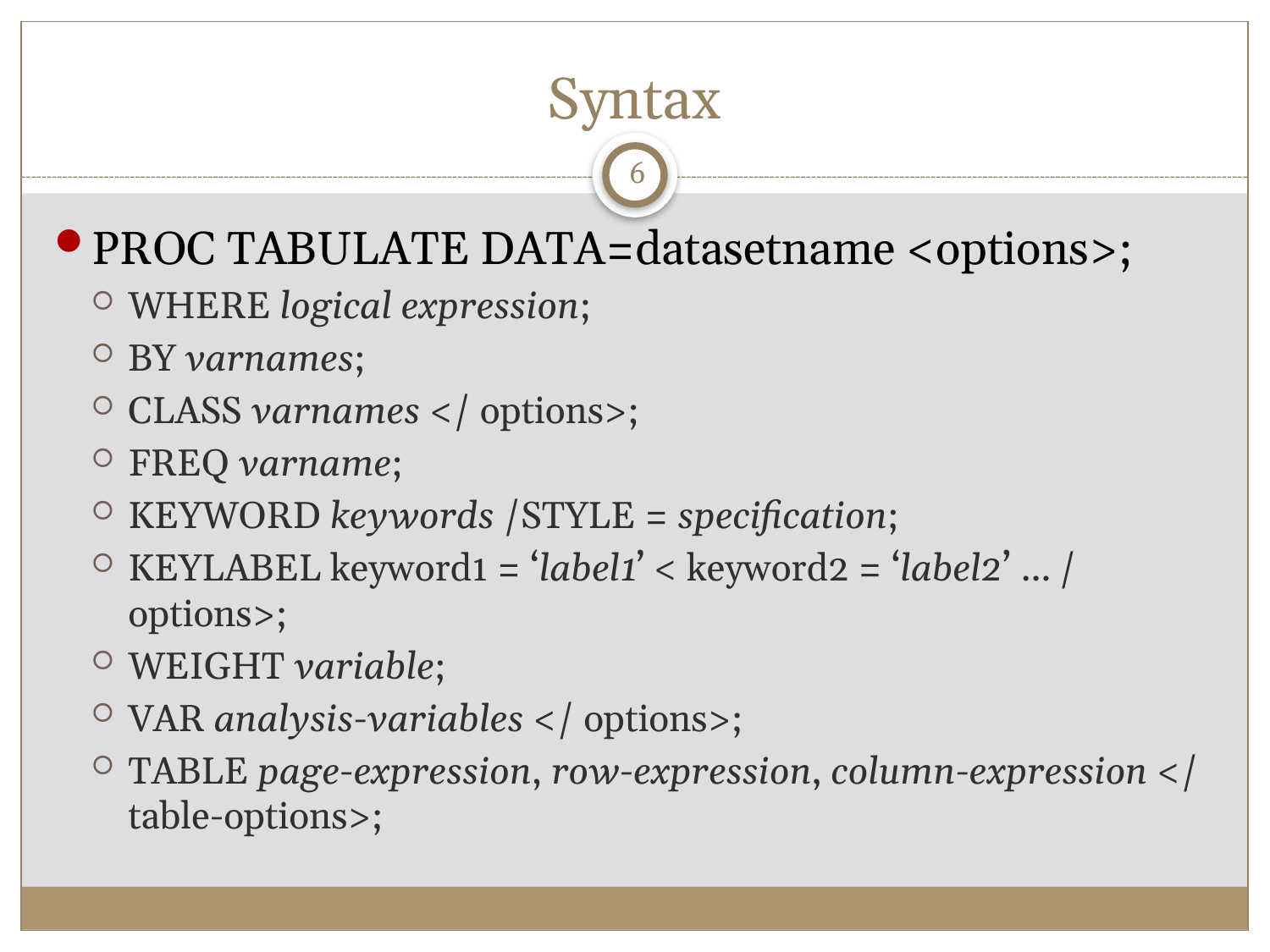

# Syntax
6
PROC TABULATE DATA=datasetname <options>;
WHERE logical expression;
BY varnames;
CLASS varnames </ options>;
FREQ varname;
KEYWORD keywords /STYLE = specification;
KEYLABEL keyword1 = ‘label1’ < keyword2 = ‘label2’ … / options>;
WEIGHT variable;
VAR analysis-variables </ options>;
TABLE page-expression, row-expression, column-expression </ table-options>;